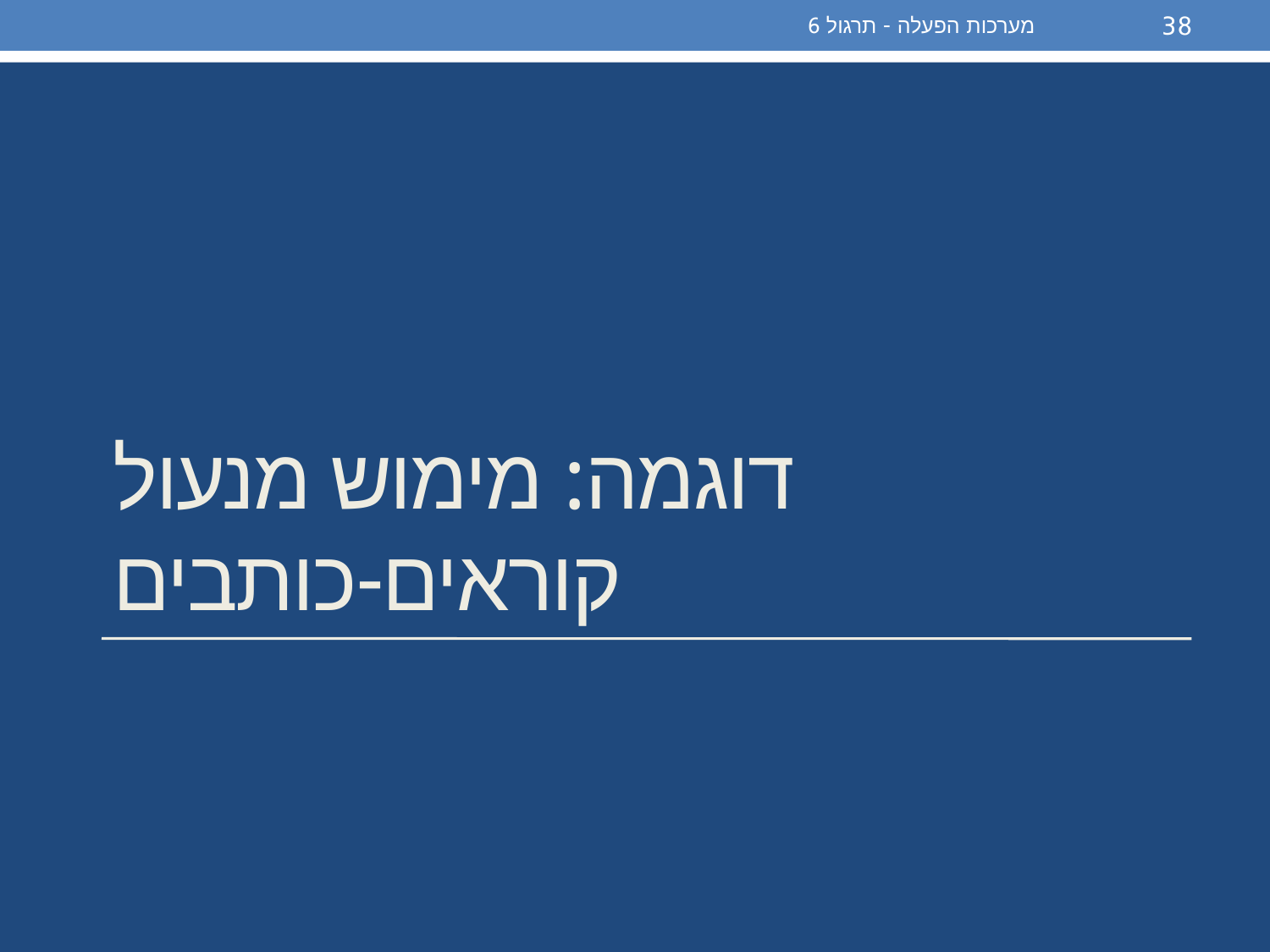

מערכות הפעלה - תרגול 6
38
# דוגמה: מימוש מנעול קוראים-כותבים